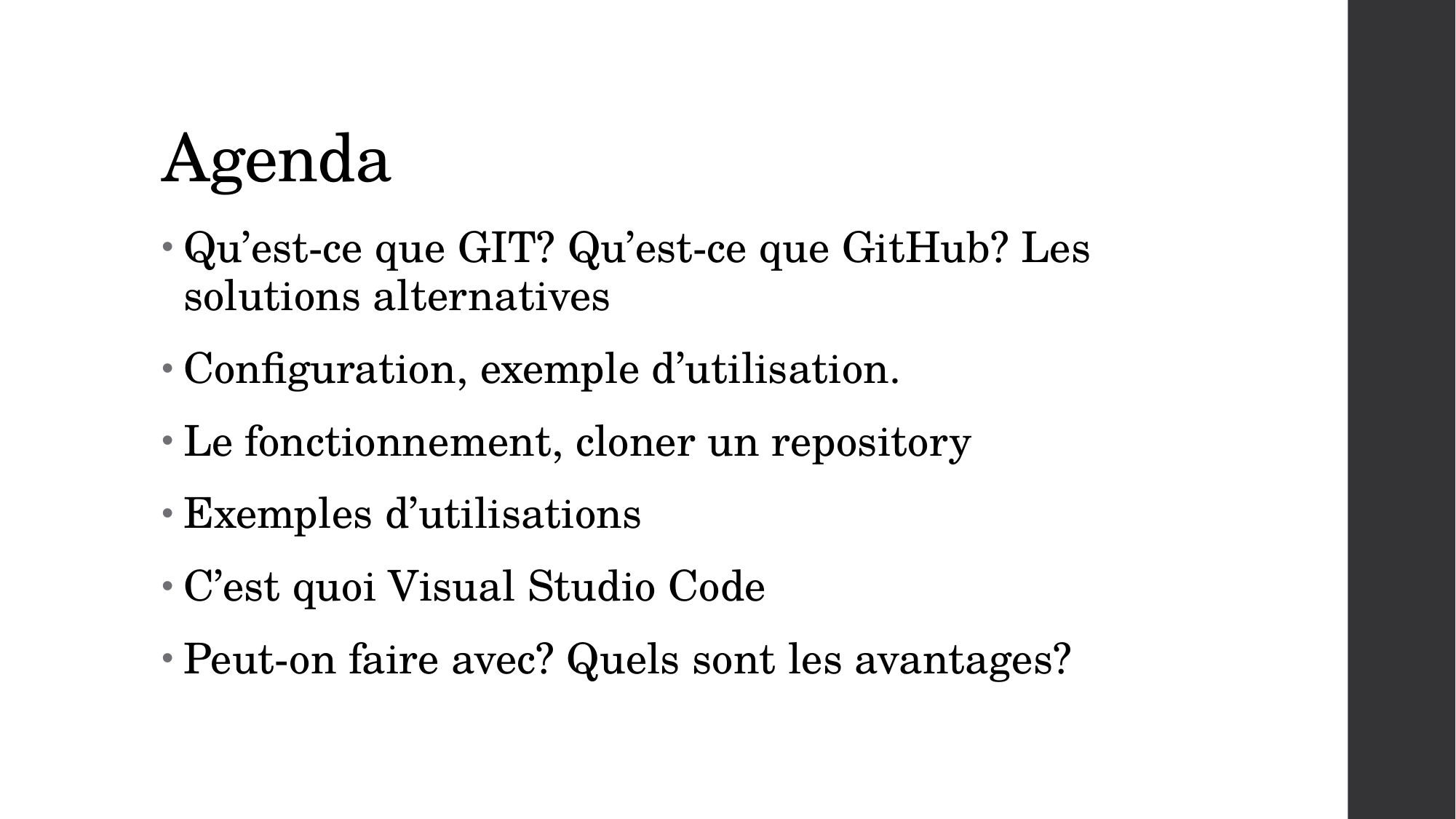

# Agenda
Qu’est-ce que GIT? Qu’est-ce que GitHub? Les solutions alternatives
Configuration, exemple d’utilisation.
Le fonctionnement, cloner un repository
Exemples d’utilisations
C’est quoi Visual Studio Code
Peut-on faire avec? Quels sont les avantages?